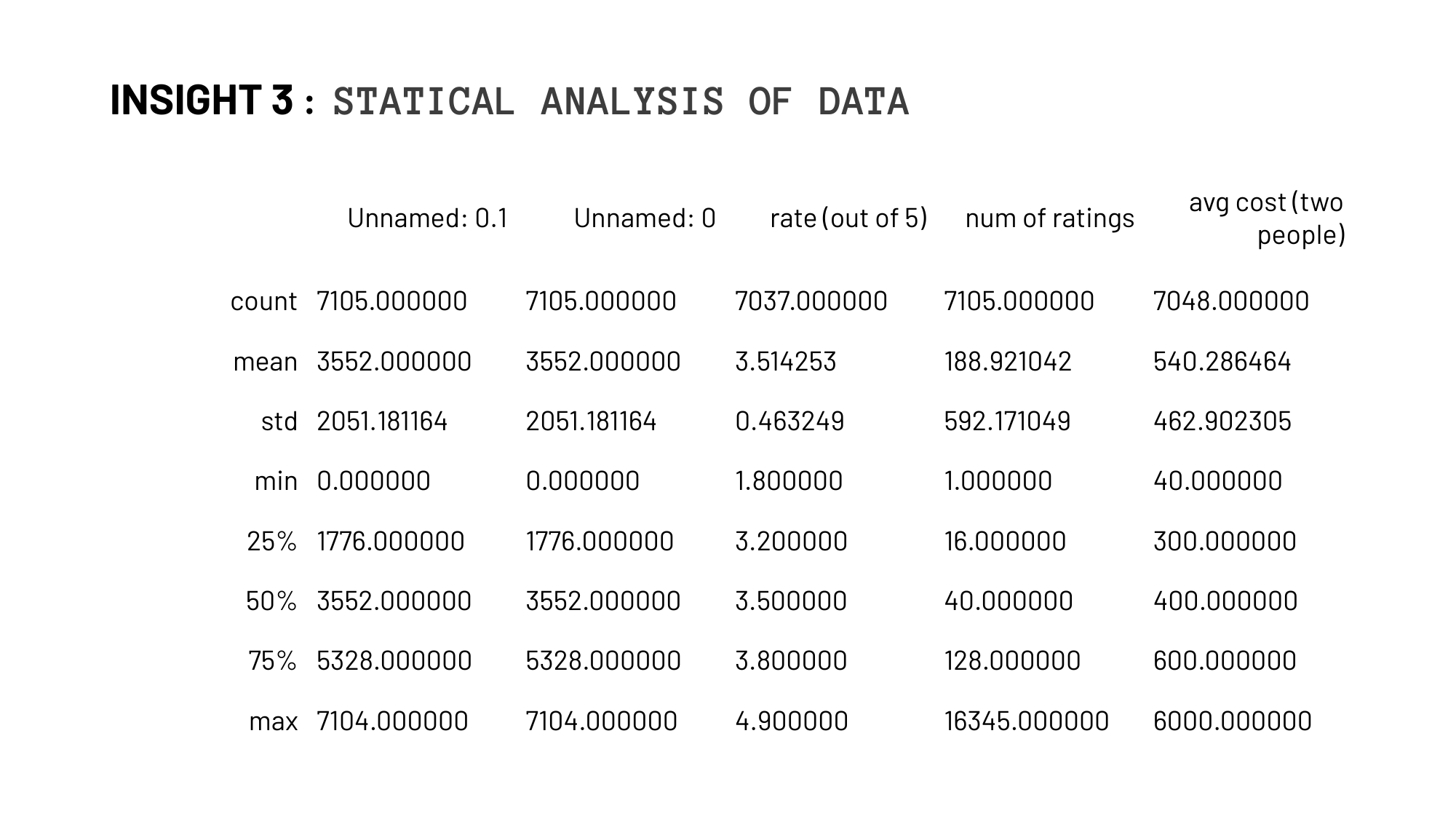

# INSIGHT 3 : STATICAL ANALYSIS OF DATA
|  | Unnamed: 0.1 | Unnamed: 0 | rate (out of 5) | num of ratings | avg cost (two people) |
| --- | --- | --- | --- | --- | --- |
| count | 7105.000000 | 7105.000000 | 7037.000000 | 7105.000000 | 7048.000000 |
| mean | 3552.000000 | 3552.000000 | 3.514253 | 188.921042 | 540.286464 |
| std | 2051.181164 | 2051.181164 | 0.463249 | 592.171049 | 462.902305 |
| min | 0.000000 | 0.000000 | 1.800000 | 1.000000 | 40.000000 |
| 25% | 1776.000000 | 1776.000000 | 3.200000 | 16.000000 | 300.000000 |
| 50% | 3552.000000 | 3552.000000 | 3.500000 | 40.000000 | 400.000000 |
| 75% | 5328.000000 | 5328.000000 | 3.800000 | 128.000000 | 600.000000 |
| max | 7104.000000 | 7104.000000 | 4.900000 | 16345.000000 | 6000.000000 |